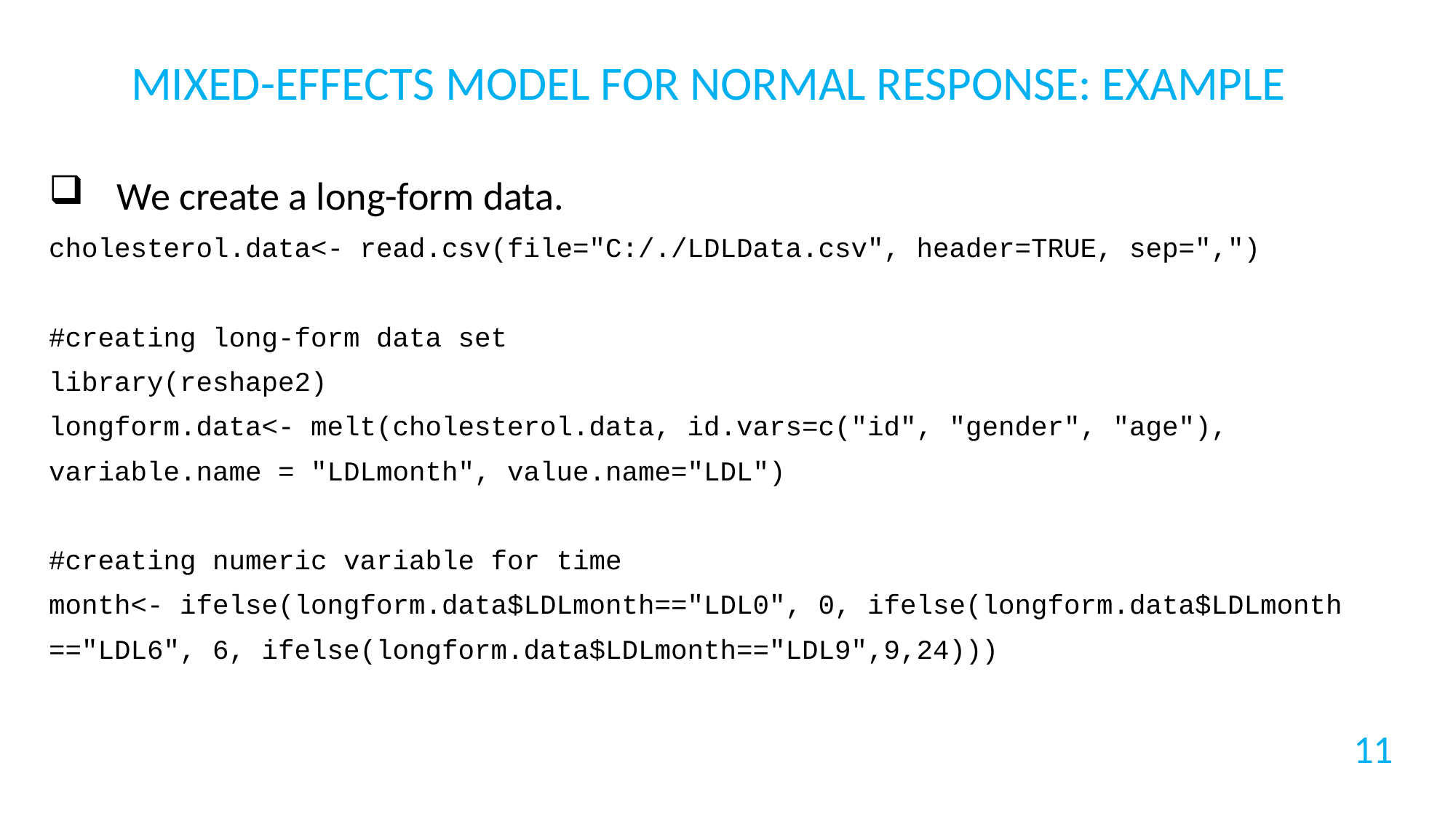

MIXED-EFFECTS MODEL FOR NORMAL RESPONSE: EXAMPLE
We create a long-form data.
cholesterol.data<- read.csv(file="C:/./LDLData.csv", header=TRUE, sep=",")

#creating long-form data set
library(reshape2)
longform.data<- melt(cholesterol.data, id.vars=c("id", "gender", "age"),
variable.name = "LDLmonth", value.name="LDL")

#creating numeric variable for time
month<- ifelse(longform.data$LDLmonth=="LDL0", 0, ifelse(longform.data$LDLmonth
=="LDL6", 6, ifelse(longform.data$LDLmonth=="LDL9",9,24)))
11